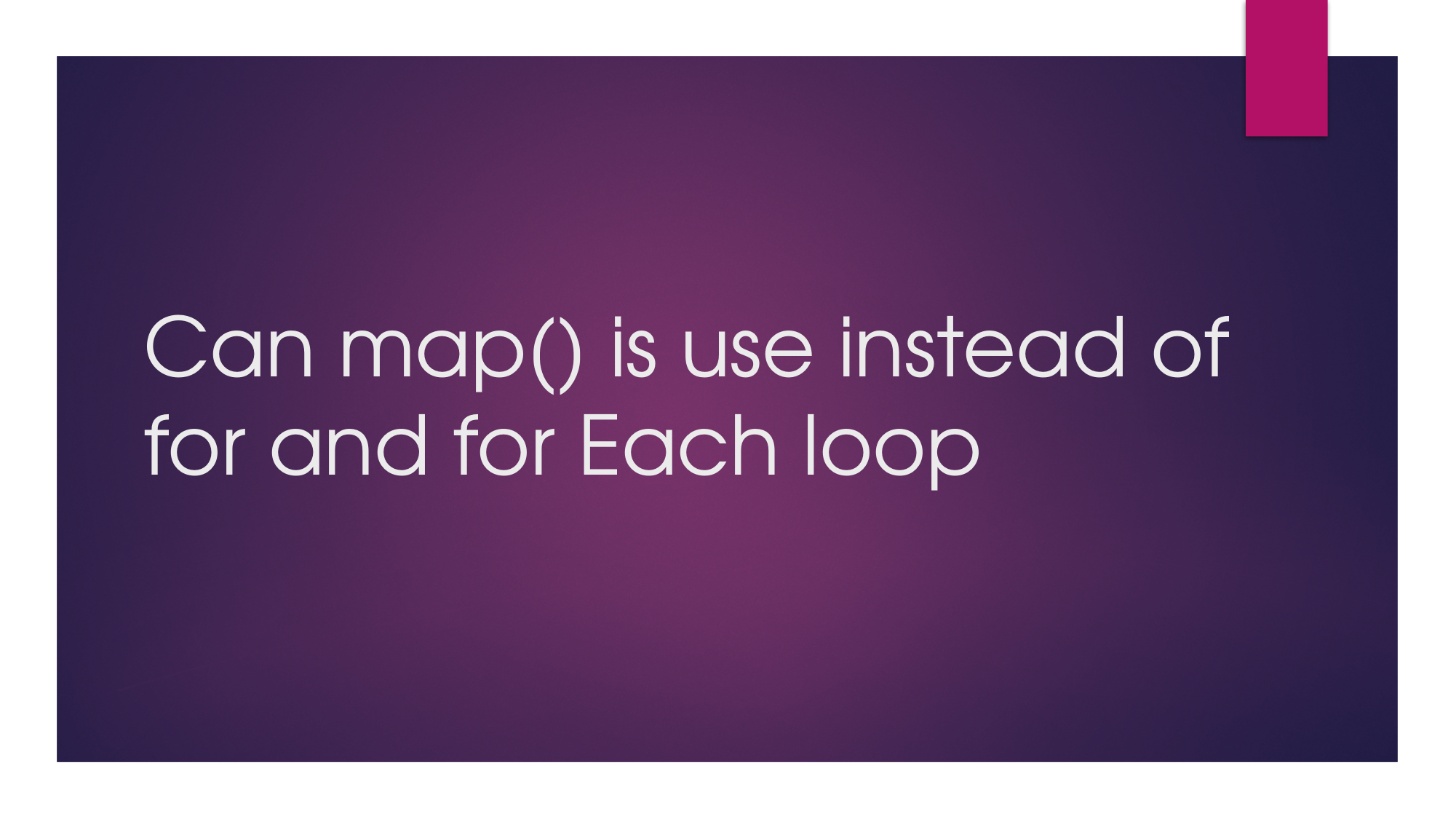

# Can map() is use instead of for and for Each loop